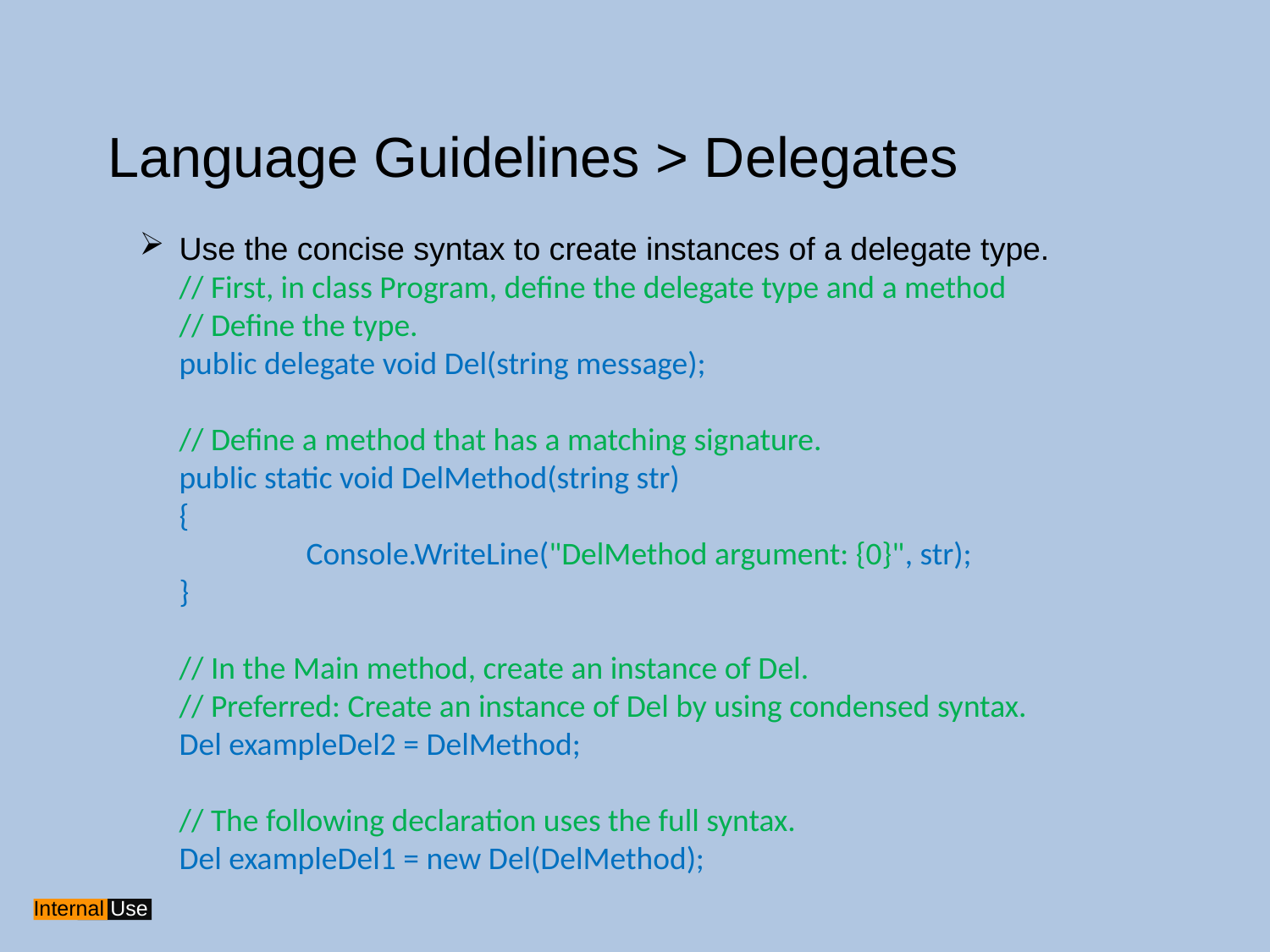

Language Guidelines > Delegates
Use the concise syntax to create instances of a delegate type.
	// First, in class Program, define the delegate type and a method
	// Define the type.
	public delegate void Del(string message);

	// Define a method that has a matching signature.
	public static void DelMethod(string str)
	{
		Console.WriteLine("DelMethod argument: {0}", str);
	}

	// In the Main method, create an instance of Del.
	// Preferred: Create an instance of Del by using condensed syntax.
	Del exampleDel2 = DelMethod;

	// The following declaration uses the full syntax.
	Del exampleDel1 = new Del(DelMethod);